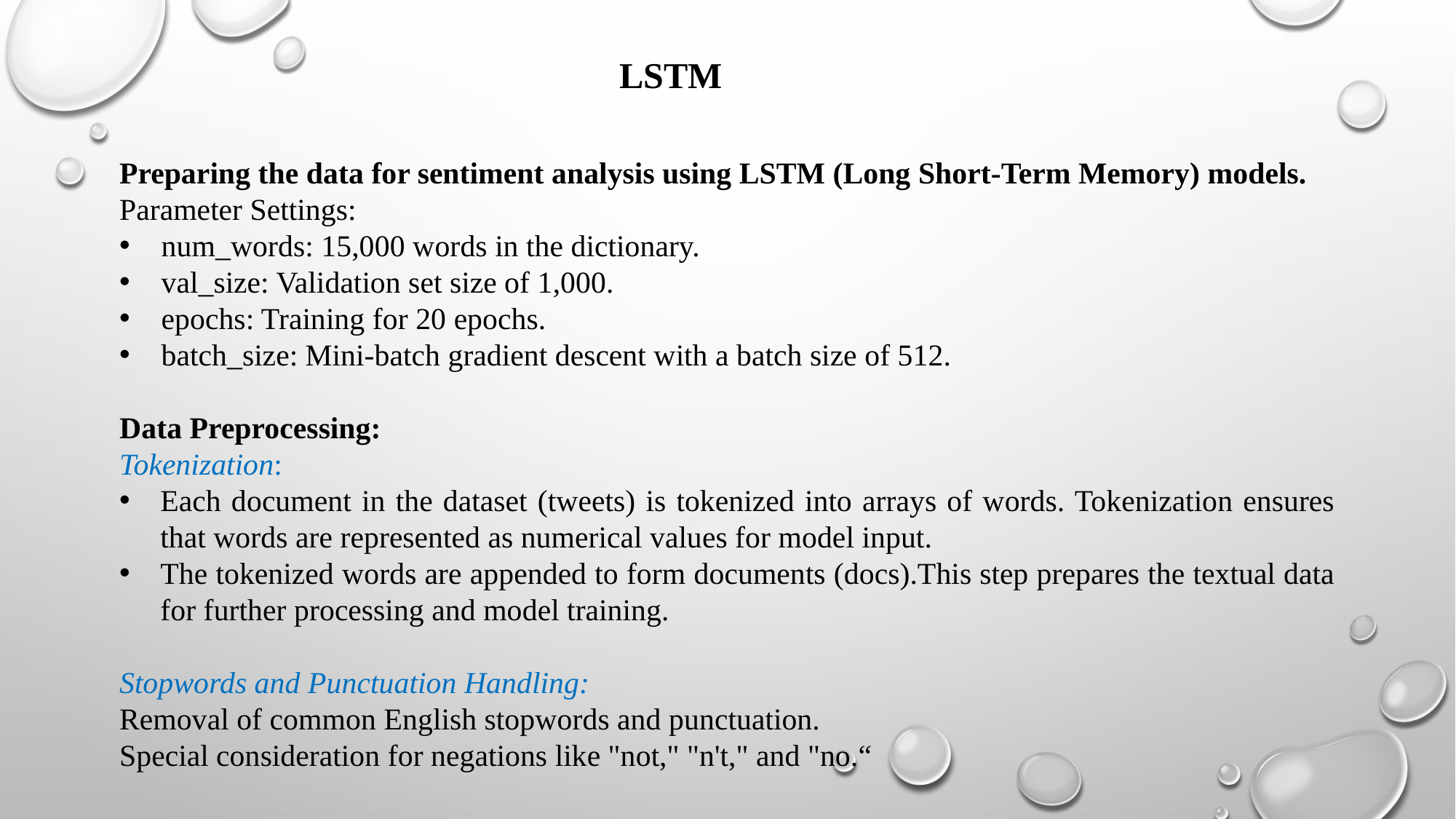

LSTM

Preparing the data for sentiment analysis using LSTM (Long Short-Term Memory) models.
Parameter Settings:
 num_words: 15,000 words in the dictionary.
 val_size: Validation set size of 1,000.
 epochs: Training for 20 epochs.
 batch_size: Mini-batch gradient descent with a batch size of 512.

Data Preprocessing:
Tokenization:
Each document in the dataset (tweets) is tokenized into arrays of words. Tokenization ensures that words are represented as numerical values for model input.
The tokenized words are appended to form documents (docs).This step prepares the textual data for further processing and model training.

Stopwords and Punctuation Handling:
Removal of common English stopwords and punctuation.
Special consideration for negations like "not," "n't," and "no.“